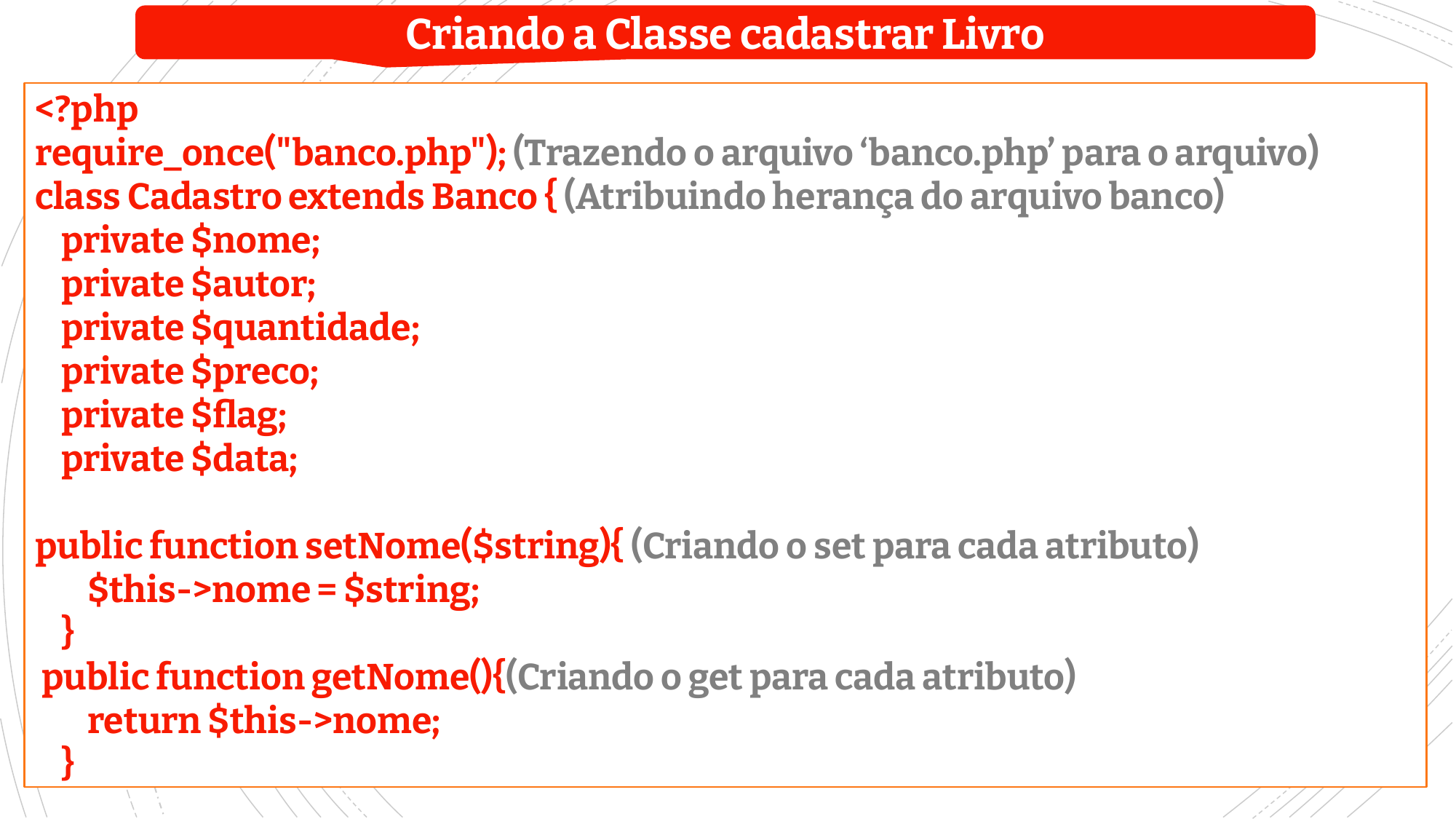

Criando a Classe cadastrar Livro
<?php
require_once("banco.php"); (Trazendo o arquivo ‘banco.php’ para o arquivo)
class Cadastro extends Banco { (Atribuindo herança do arquivo banco)
    private $nome;
    private $autor;
    private $quantidade;
    private $preco;
    private $flag;
    private $data;

public function setNome($string){ (Criando o set para cada atributo)
        $this->nome = $string;
    }
 public function getNome(){(Criando o get para cada atributo)
        return $this->nome;
    }